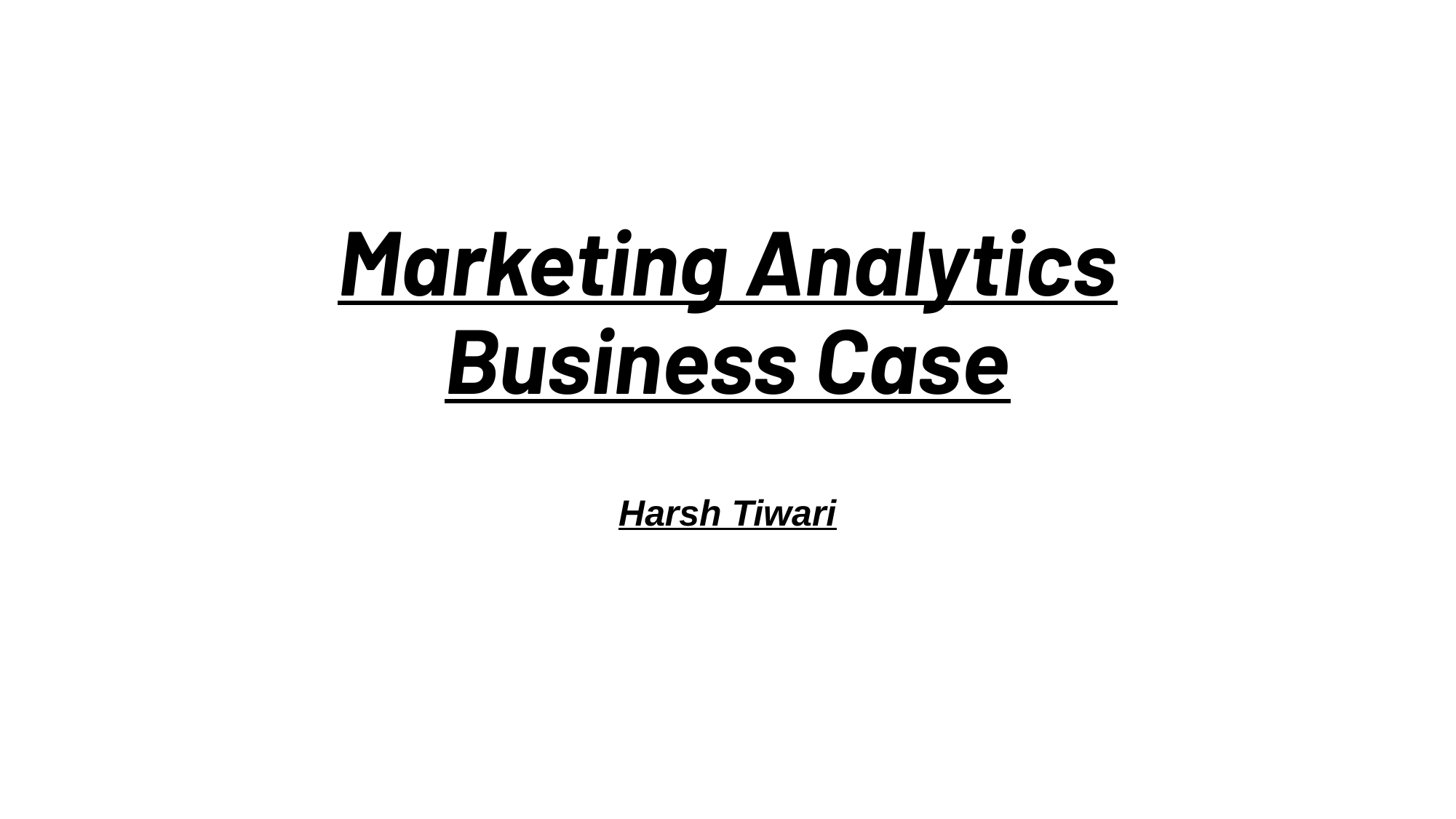

# Marketing Analytics Business Case

Harsh Tiwari